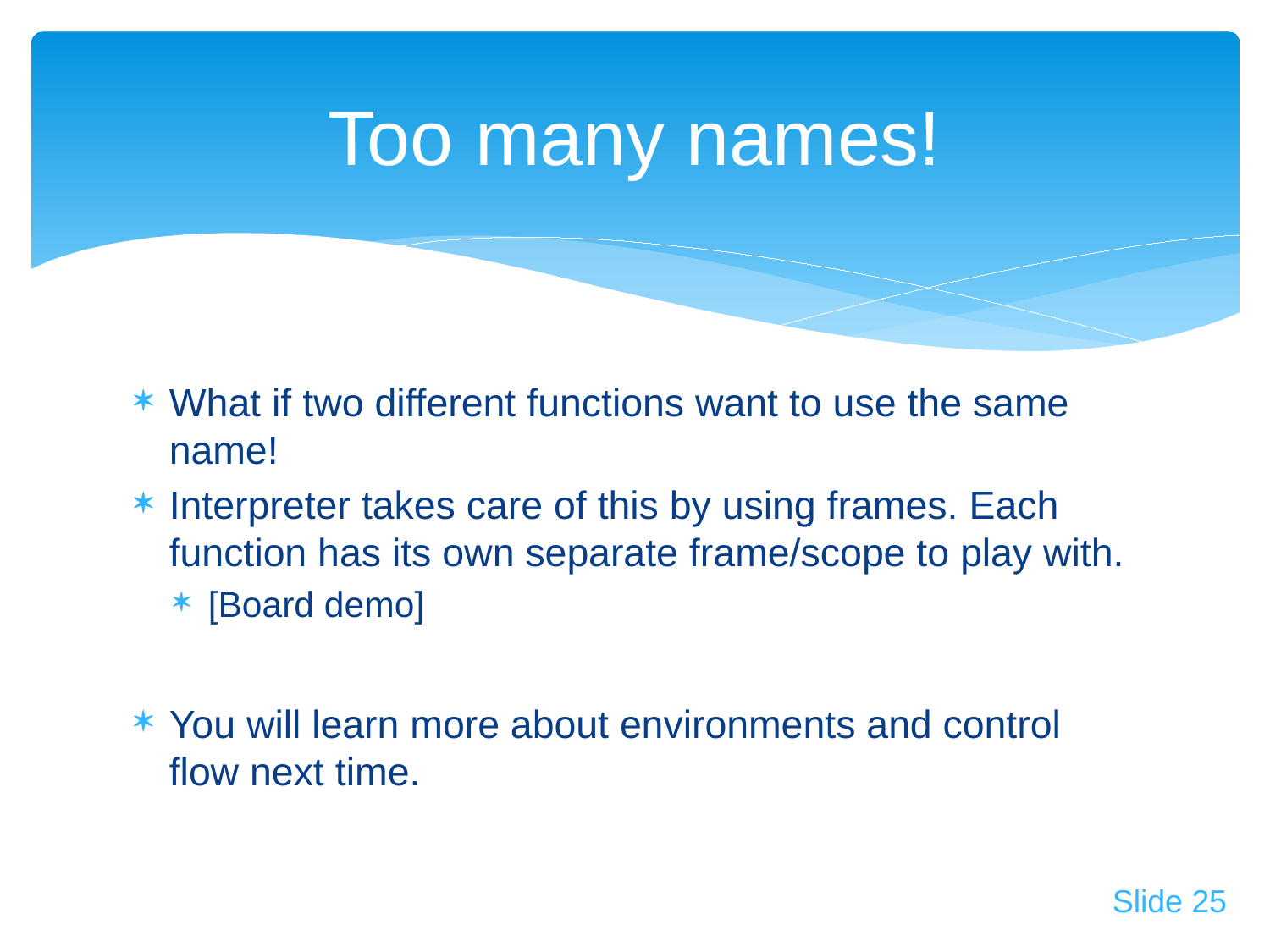

# Too many names!
What if two different functions want to use the same name!
Interpreter takes care of this by using frames. Each function has its own separate frame/scope to play with.
[Board demo]

You will learn more about environments and control flow next time.
Slide 25